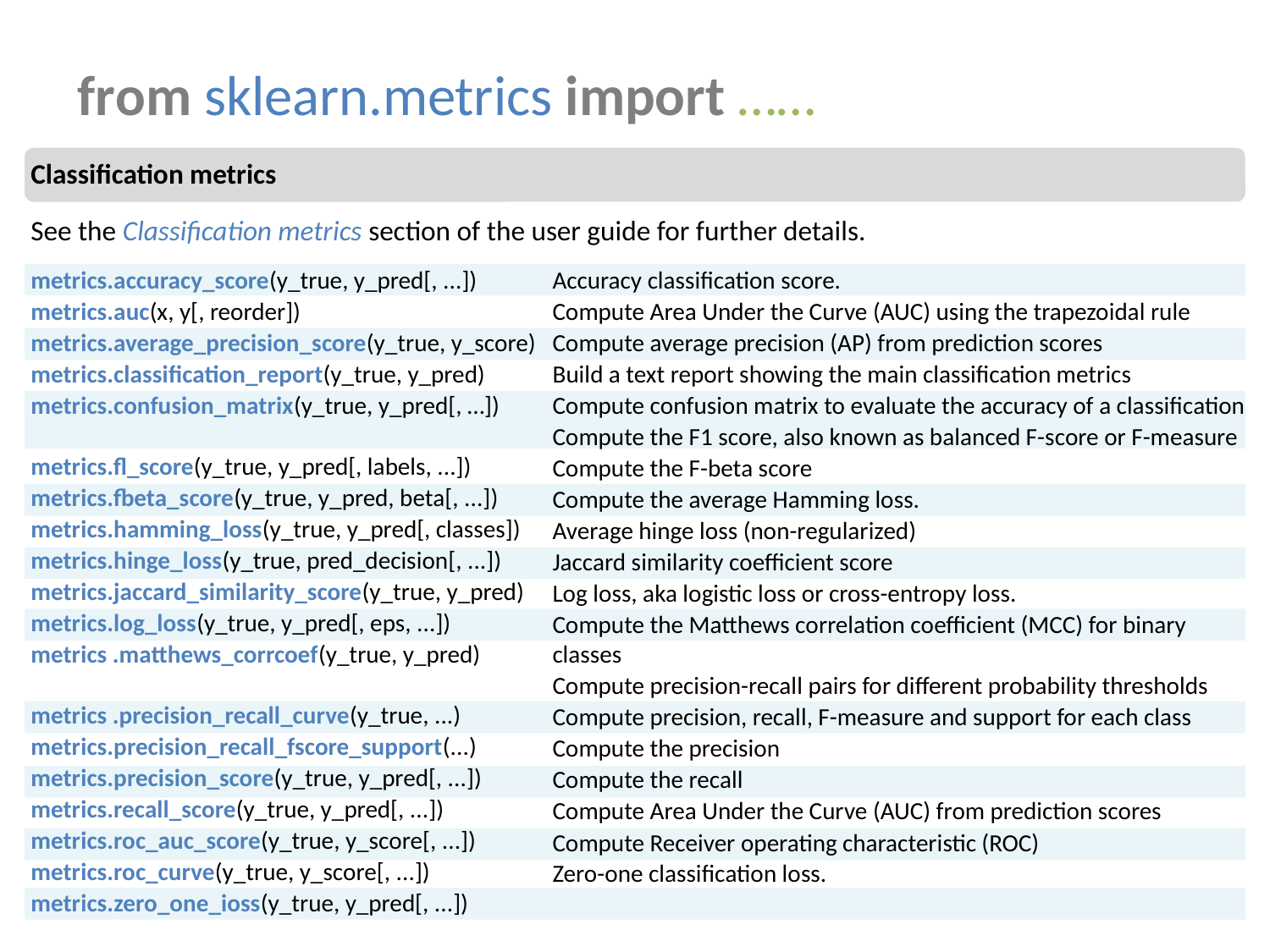

# from sklearn.metrics import ……

Classification metrics
See the Classification metrics section of the user guide for further details.

metrics.accuracy_score(y_true, y_pred[, ...])
metrics.auc(x, y[, reorder])
metrics.average_precision_score(y_true, y_score)
metrics.classification_report(y_true, y_pred)
metrics.confusion_matrix(y_true, y_pred[, …])
metrics.fl_score(y_true, y_pred[, labels, ...])
metrics.fbeta_score(y_true, y_pred, beta[, ...])
metrics.hamming_loss(y_true, y_pred[, classes])
metrics.hinge_loss(y_true, pred_decision[, ...])
metrics.jaccard_similarity_score(y_true, y_pred)
metrics.log_loss(y_true, y_pred[, eps, ...])
metrics .matthews_corrcoef(y_true, y_pred)
metrics .precision_recall_curve(y_true, ...)
metrics.precision_recall_fscore_support(...)
metrics.precision_score(y_true, y_pred[, ...])
metrics.recall_score(y_true, y_pred[, ...])
metrics.roc_auc_score(y_true, y_score[, ...])
metrics.roc_curve(y_true, y_score[, ...])
metrics.zero_one_ioss(y_true, y_pred[, ...])
Accuracy classification score.
Compute Area Under the Curve (AUC) using the trapezoidal rule
Compute average precision (AP) from prediction scores
Build a text report showing the main classification metrics
Compute confusion matrix to evaluate the accuracy of a classification
Compute the F1 score, also known as balanced F-score or F-measure
Compute the F-beta score
Compute the average Hamming loss.
Average hinge loss (non-regularized)
Jaccard similarity coefficient score
Log loss, aka logistic loss or cross-entropy loss.
Compute the Matthews correlation coefficient (MCC) for binary classes
Compute precision-recall pairs for different probability thresholds
Compute precision, recall, F-measure and support for each class
Compute the precision
Compute the recall
Compute Area Under the Curve (AUC) from prediction scores
Compute Receiver operating characteristic (ROC)
Zero-one classification loss.